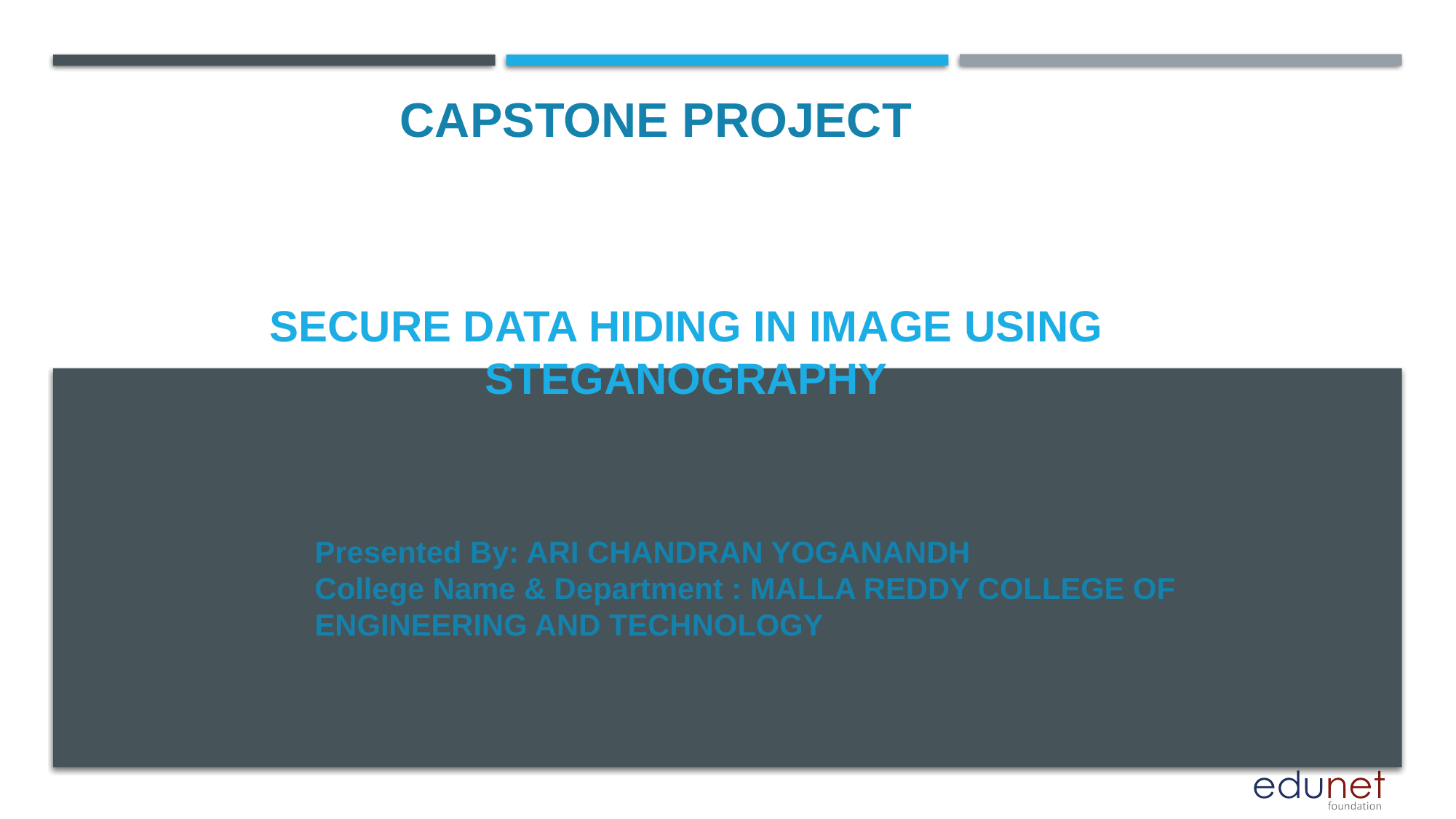

CAPSTONE PROJECT
# Secure Data Hiding in Image Using Steganography

Presented By: ARI CHANDRAN YOGANANDH
College Name & Department : MALLA REDDY COLLEGE OF      ENGINEERING AND TECHNOLOGY